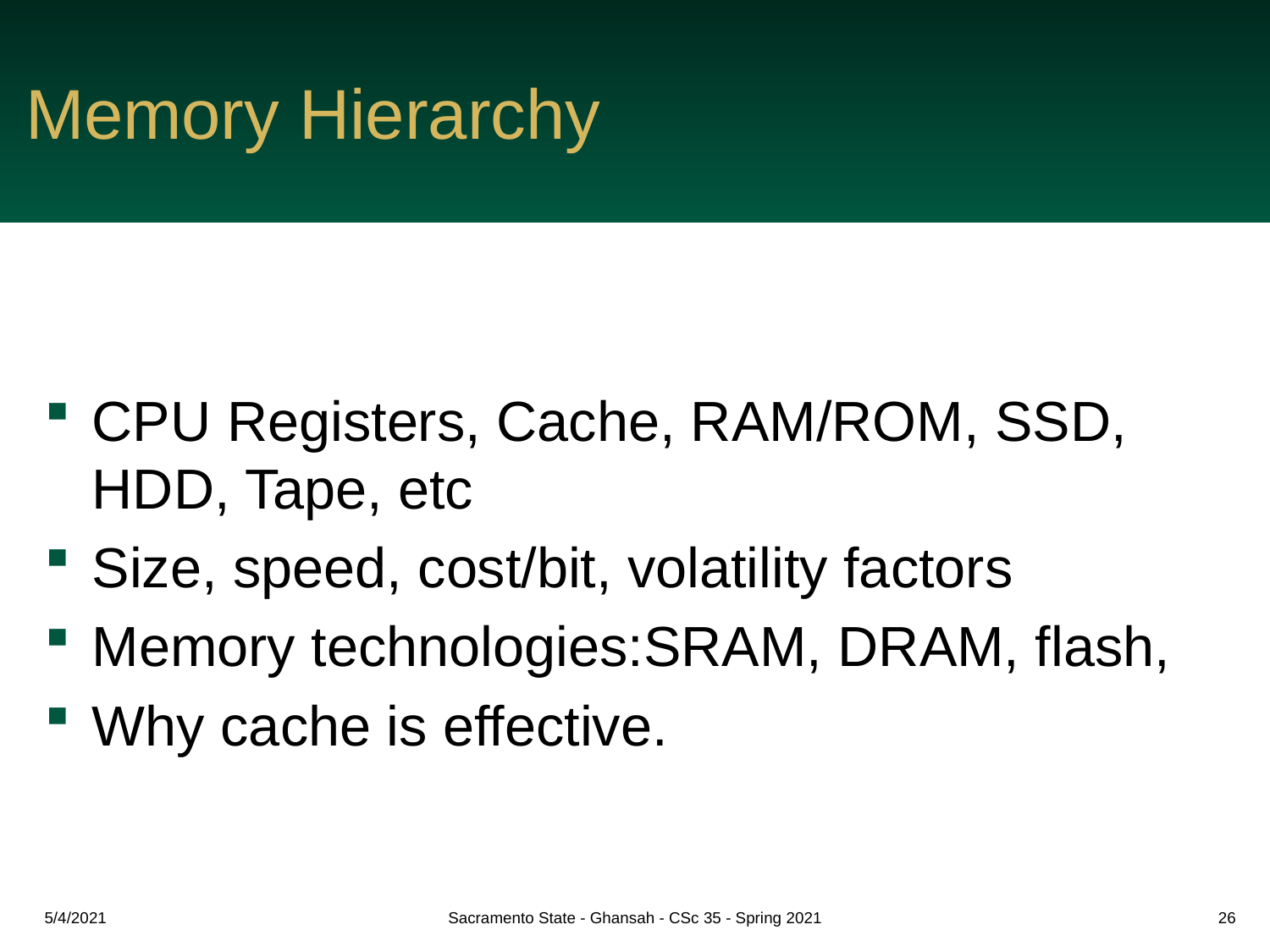

# Memory Hierarchy
CPU Registers, Cache, RAM/ROM, SSD, HDD, Tape, etc
Size, speed, cost/bit, volatility factors
Memory technologies:SRAM, DRAM, flash,
Why cache is effective.
5/4/2021
Sacramento State - Ghansah - CSc 35 - Spring 2021
26